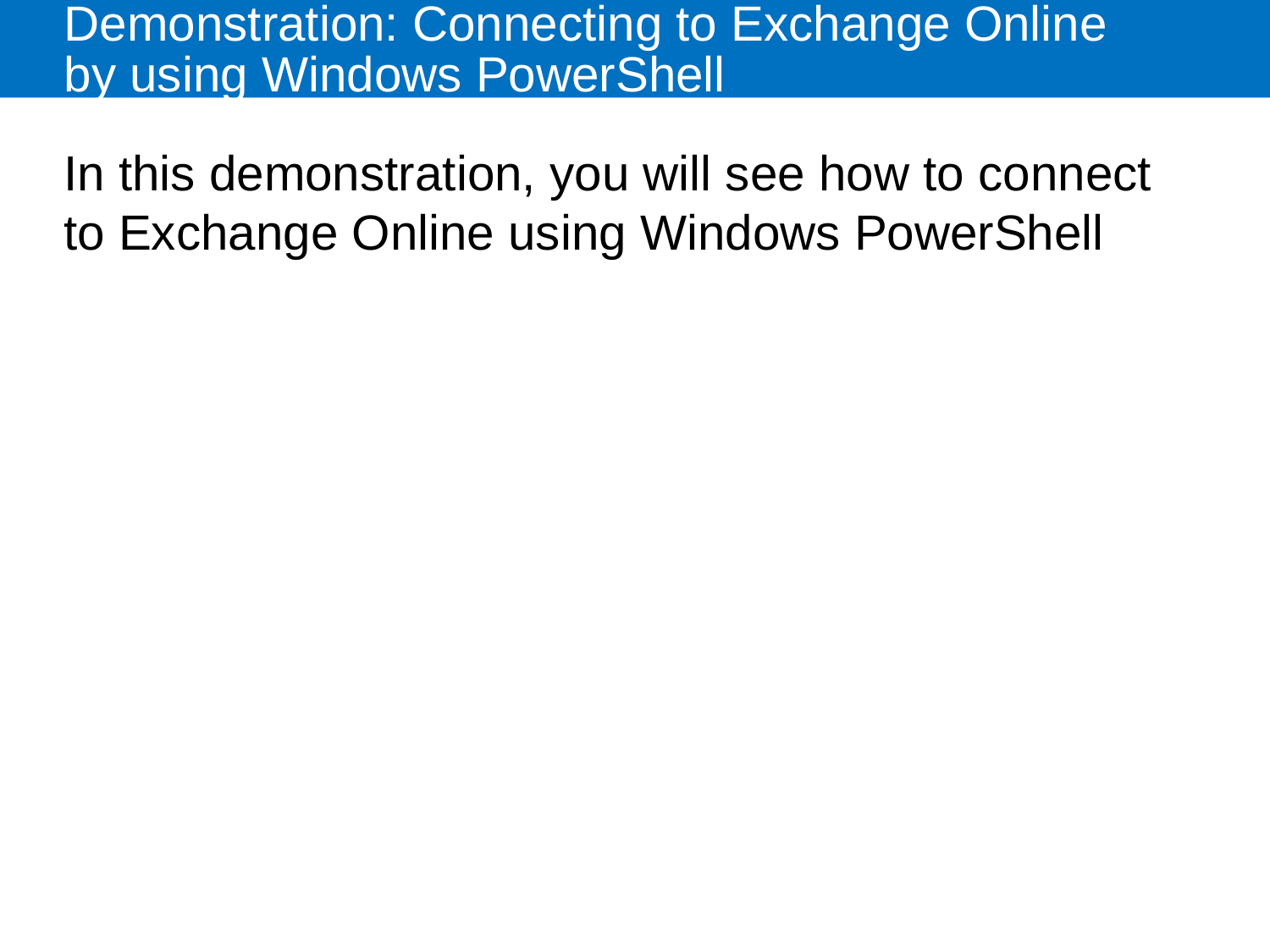

# Demonstration: Connecting to Exchange Online by using Windows PowerShell
In this demonstration, you will see how to connect to Exchange Online using Windows PowerShell